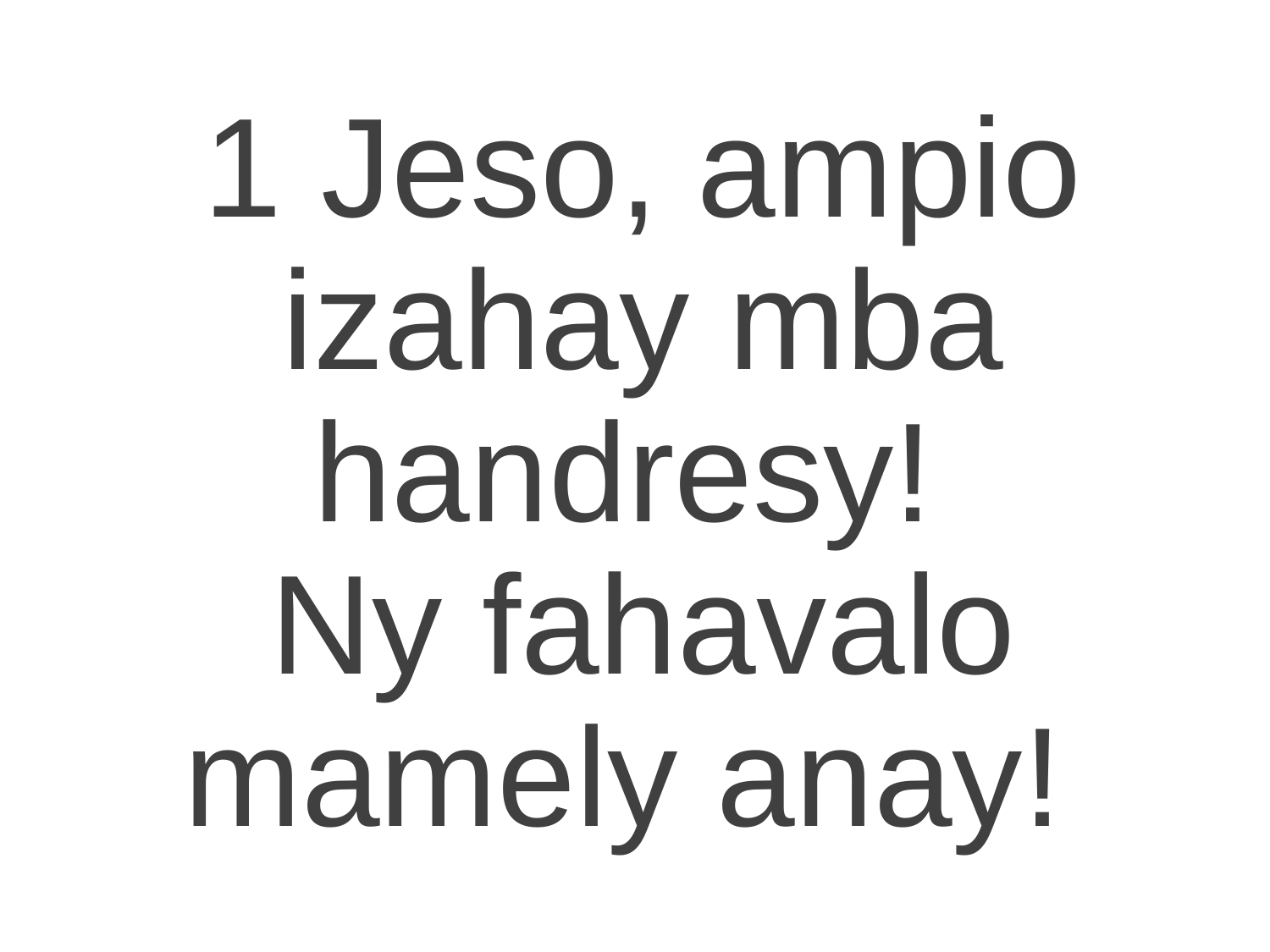

1 Jeso, ampio izahay mba handresy!
Ny fahavalo mamely anay!